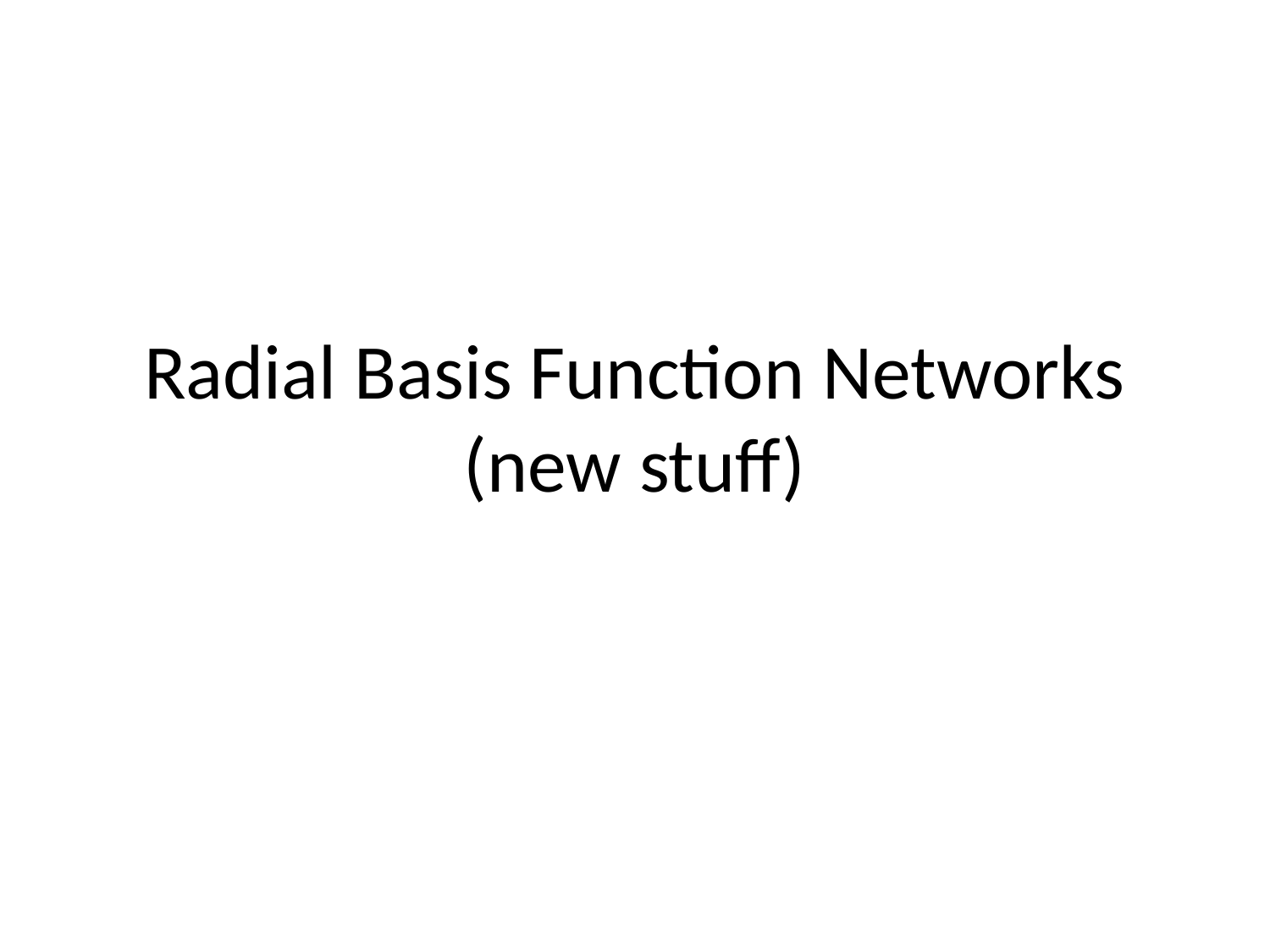

# Radial Basis Function Networks (new stuff)